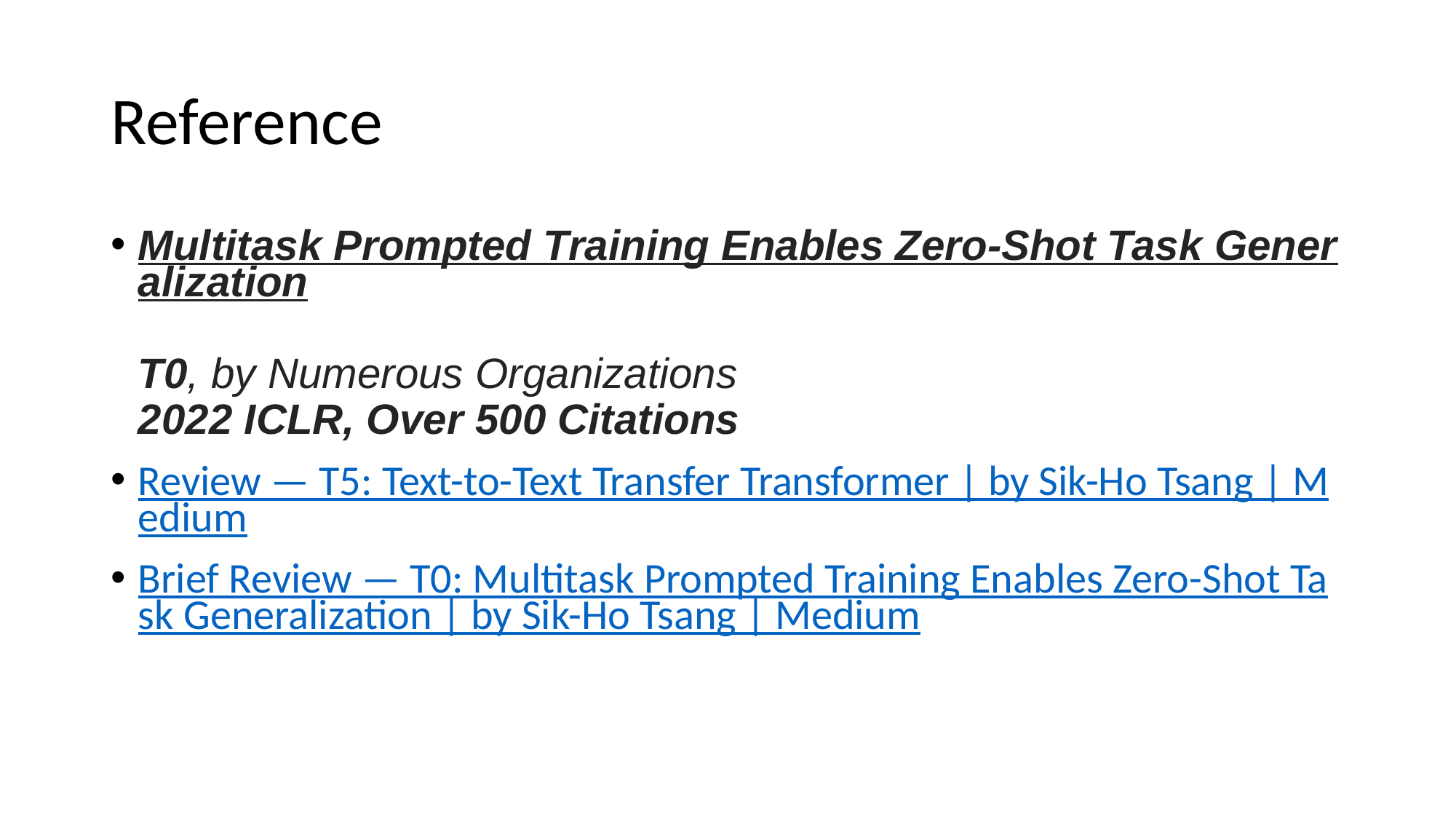

# Reference
Multitask Prompted Training Enables Zero-Shot Task Generalization
T0, by Numerous Organizations
2022 ICLR, Over 500 Citations
Review — T5: Text-to-Text Transfer Transformer | by Sik-Ho Tsang | Medium
Brief Review — T0: Multitask Prompted Training Enables Zero-Shot Task Generalization | by Sik-Ho Tsang | Medium